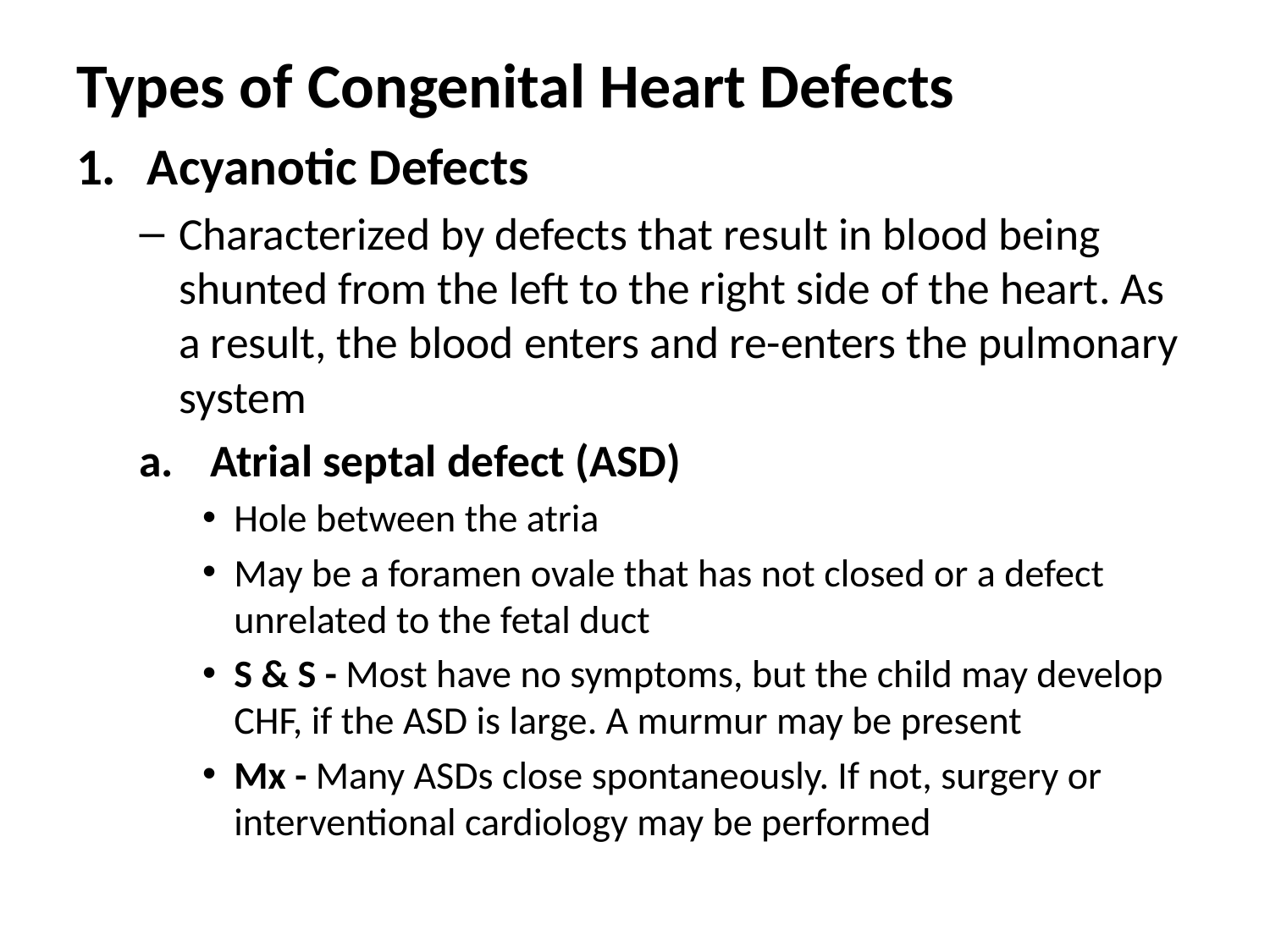

# Types of Congenital Heart Defects
Acyanotic Defects
Characterized by defects that result in blood being shunted from the left to the right side of the heart. As a result, the blood enters and re-enters the pulmonary system
Atrial septal defect (ASD)
Hole between the atria
May be a foramen ovale that has not closed or a defect unrelated to the fetal duct
S & S - Most have no symptoms, but the child may develop CHF, if the ASD is large. A murmur may be present
Mx - Many ASDs close spontaneously. If not, surgery or interventional cardiology may be performed